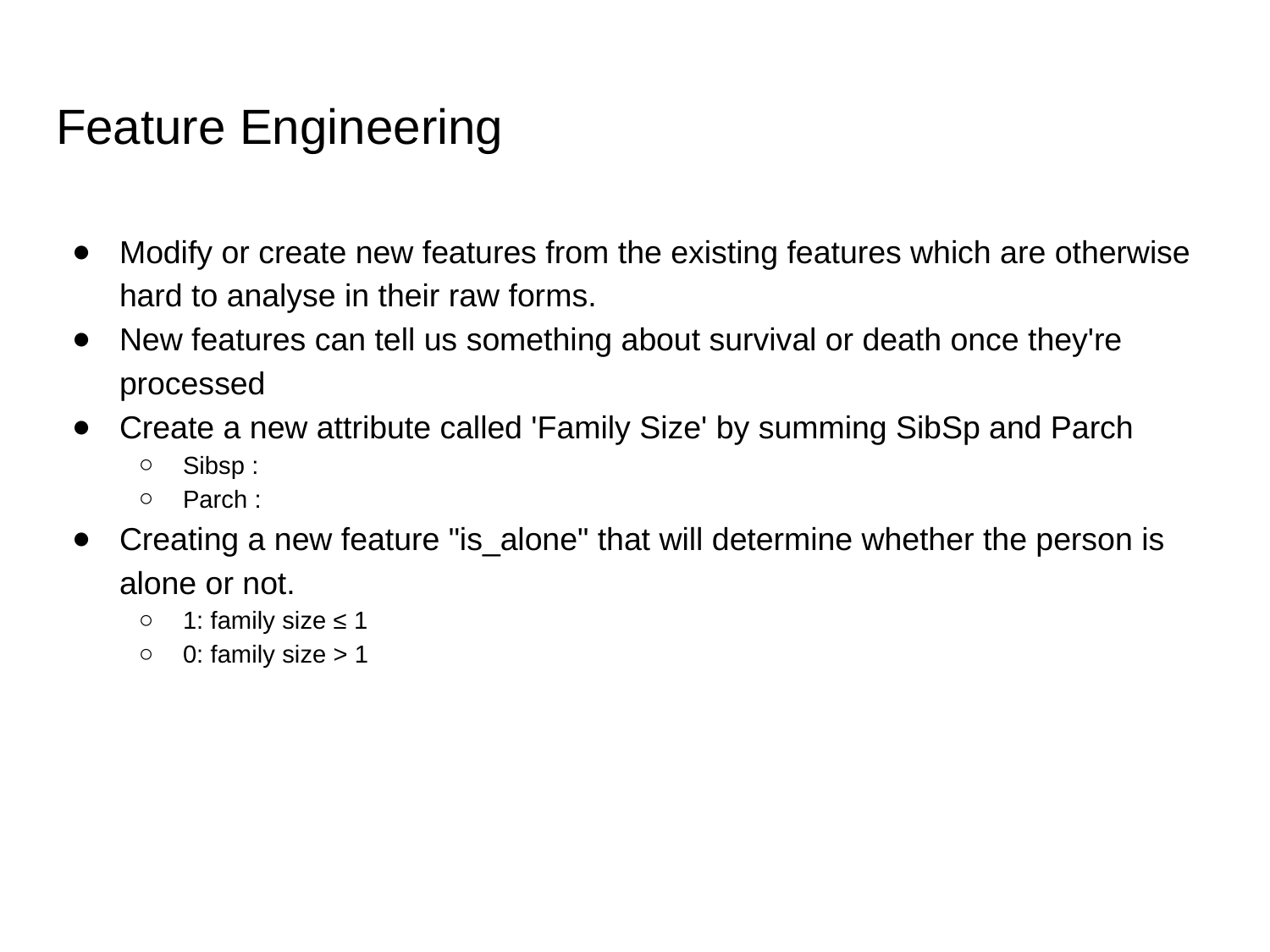

# Feature Engineering
Modify or create new features from the existing features which are otherwise hard to analyse in their raw forms.
New features can tell us something about survival or death once they're processed
Create a new attribute called 'Family Size' by summing SibSp and Parch
Sibsp :
Parch :
Creating a new feature "is_alone" that will determine whether the person is alone or not.
1: family size ≤ 1
0: family size > 1